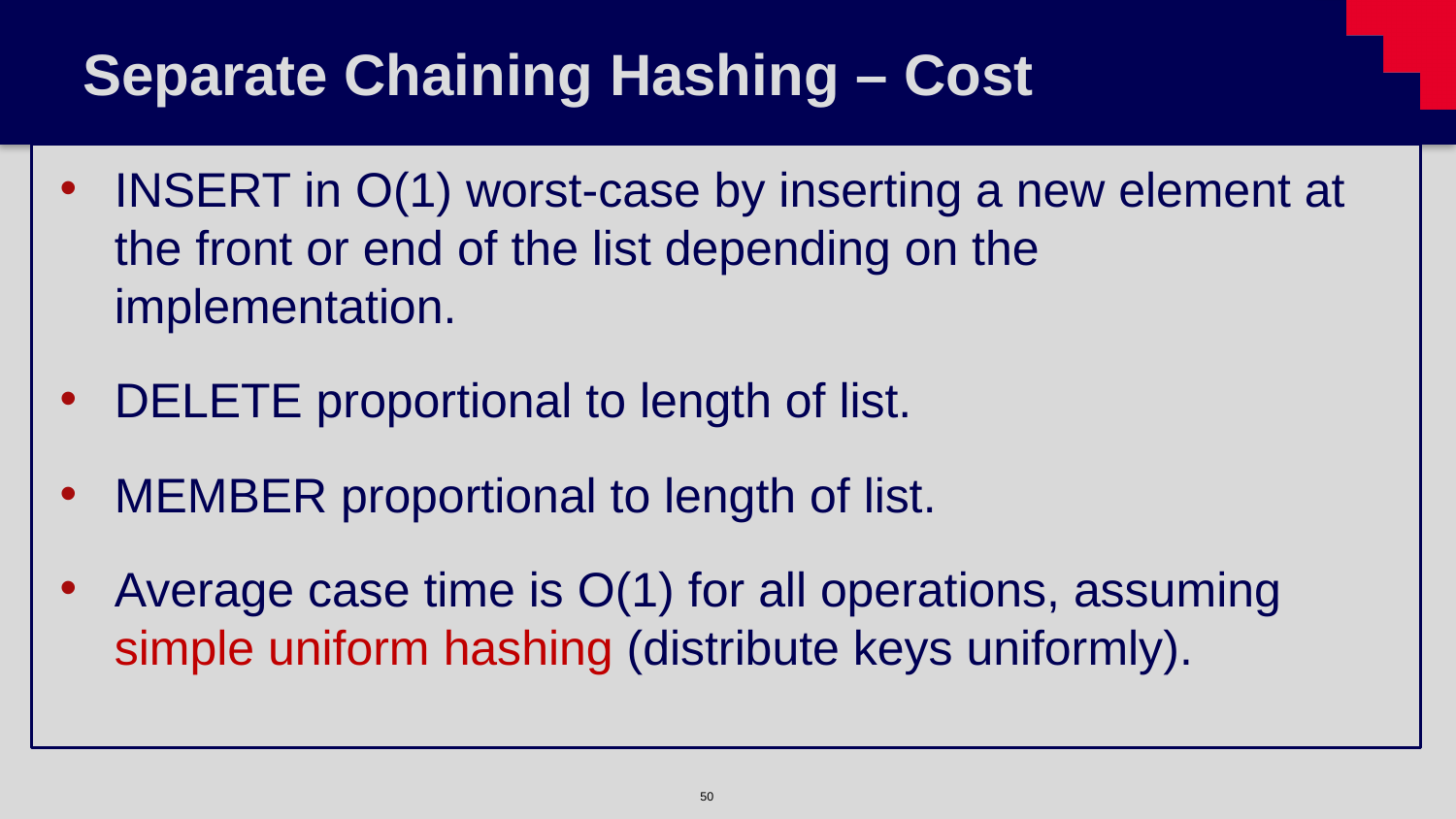

# Separate Chaining Hashing – Cost
INSERT in O(1) worst-case by inserting a new element at the front or end of the list depending on the implementation.
DELETE proportional to length of list.
MEMBER proportional to length of list.
Average case time is O(1) for all operations, assuming simple uniform hashing (distribute keys uniformly).